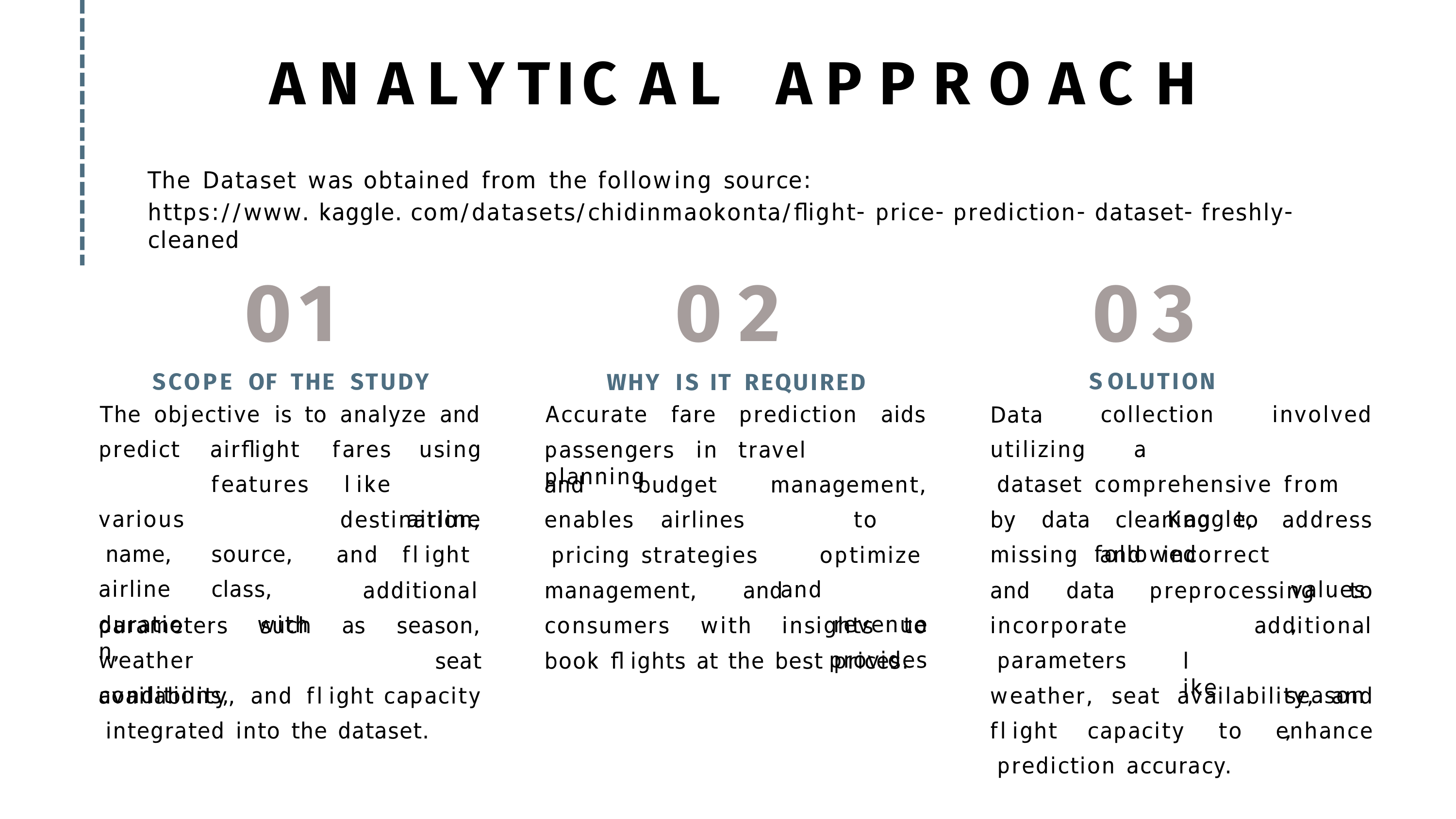

# ANALYTICAL	APPROACH

The	Dataset	was	obtained	from	the	following	source:
https://www. kaggle. com/datasets/chidinmaokonta/flight- price- prediction- dataset- freshly- cleaned

01
SCOPE	OF	THE	STUDY
The	objective	is	to	analyze	and
03
SOLUTION
collection

02
WHY	IS	IT	REQUIRED
Accurate	fare	prediction	aids
Data
utilizing  dataset
involved
predict  various  name,  airline
duration,
airflight  features  source,  class,
with
fares  l ike
using  airline
a		comprehensive  from	Kaggle,	followed
passengers	in	travel	planning
and
enables  pricing
budget
airlines  strategies
management,
destination,  and	fl ight
to	optimize  and		revenue
provides
by	data		cleaning	to  missing	and	incorrect
address  values,
management,	and
consumers	with	insights	to
and	data
incorporate  parameters
additional
preprocessing	to
parameters		such	as  weather	conditions,
season,
seat
additional  season,
book fl ights at the best prices.
l ike
availability,	and	fl ight	capacity  integrated into the dataset.
weather,	seat	availability,	and
fl ight	capacity	to	enhance  prediction accuracy.